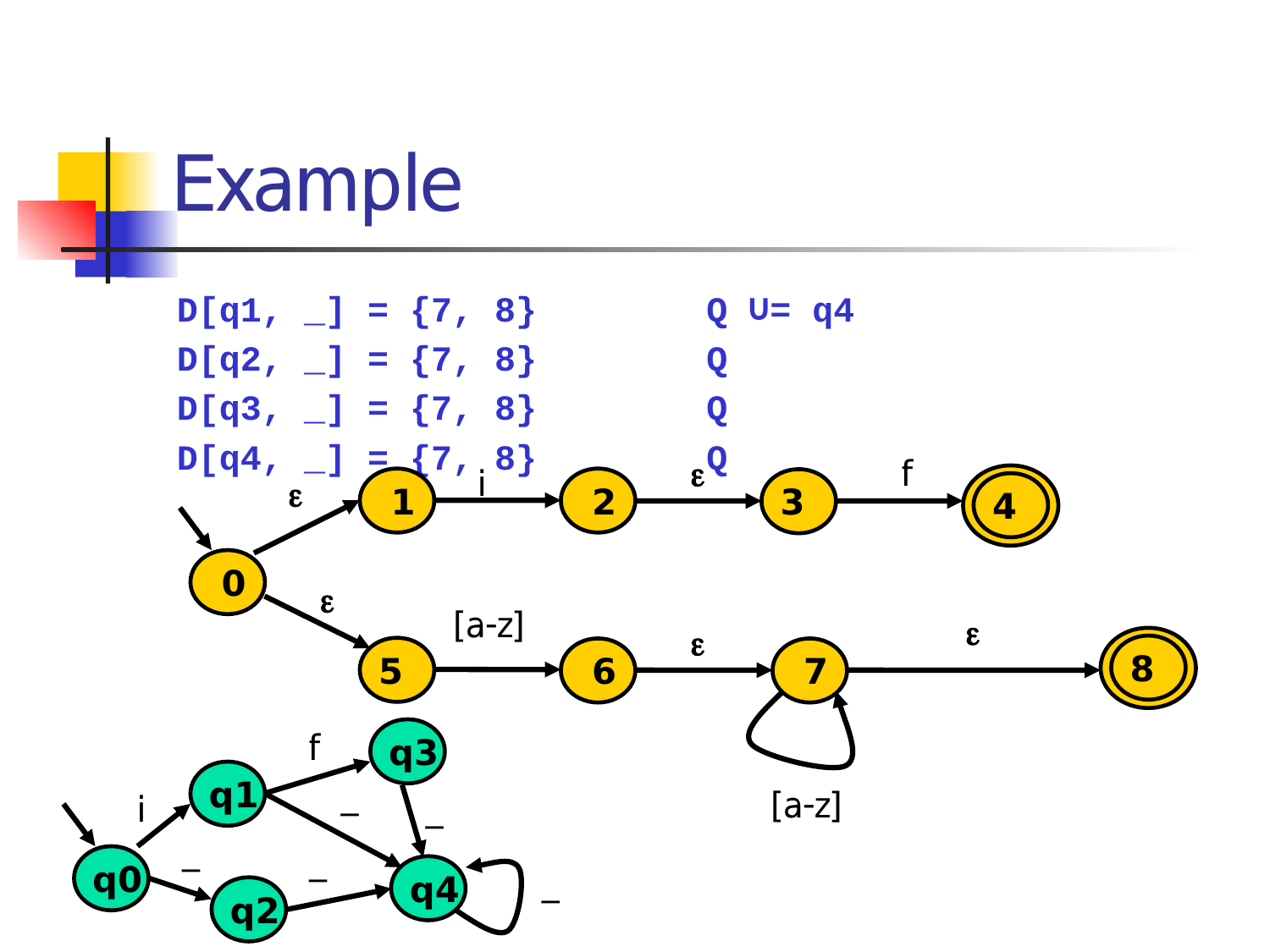

# Example
D[q1, _] = {7, 8}        Q ∪= q4
D[q2, _] = {7, 8}        Q
D[q3, _] = {7, 8}        Q
D[q4, _] = {7, 8}        Q

ε
f
i
ε

4
 1
 2
3

 0
ε

[a-z]
ε
ε

8
5
 6
 7

f
 q3
 q1

_
[a-z]
i
_

_
_
 q0
 q4

_
 q2